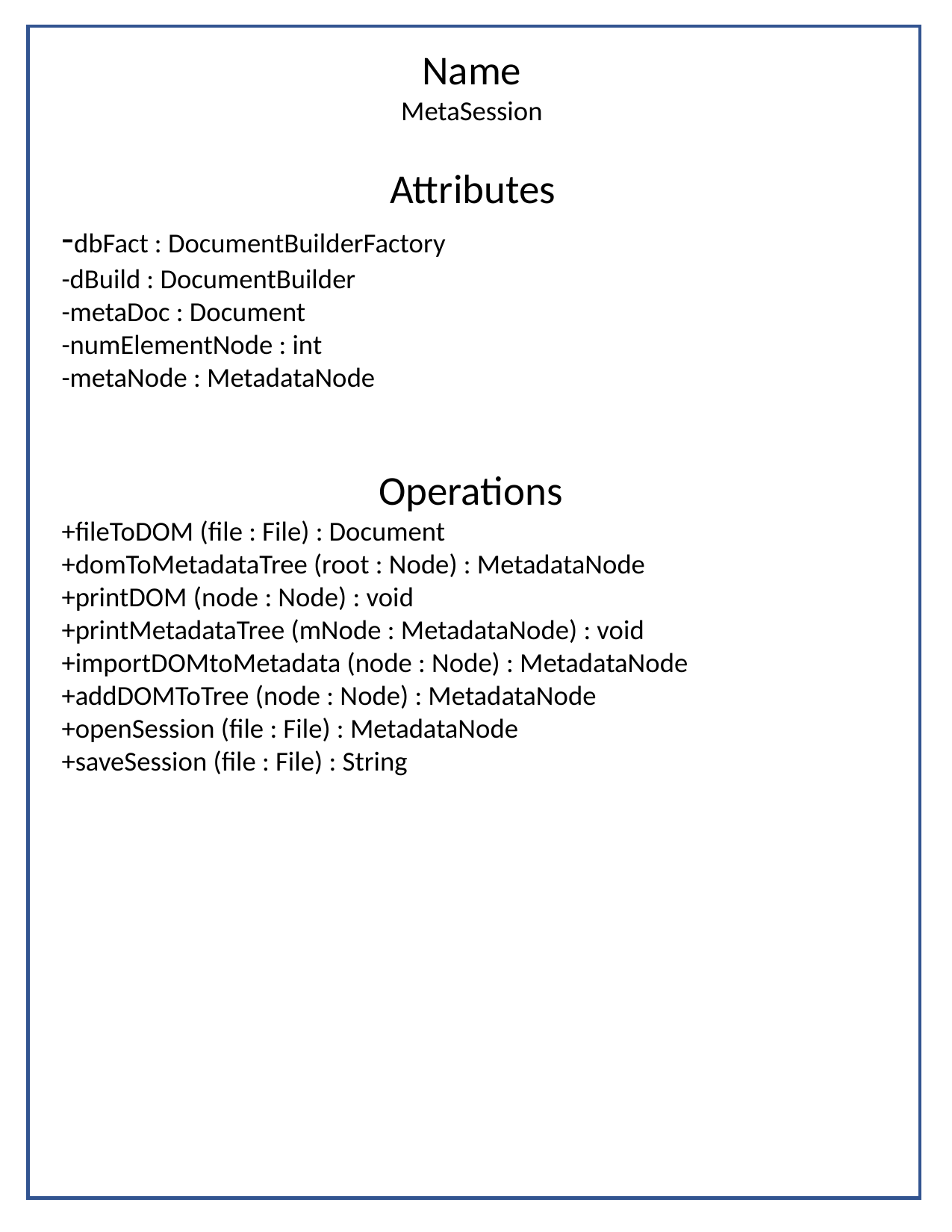

Name
MetaSession
Attributes
-dbFact : DocumentBuilderFactory
-dBuild : DocumentBuilder
-metaDoc : Document
-numElementNode : int
-metaNode : MetadataNode
Operations
+fileToDOM (file : File) : Document
+domToMetadataTree (root : Node) : MetadataNode
+printDOM (node : Node) : void
+printMetadataTree (mNode : MetadataNode) : void
+importDOMtoMetadata (node : Node) : MetadataNode
+addDOMToTree (node : Node) : MetadataNode
+openSession (file : File) : MetadataNode
+saveSession (file : File) : String